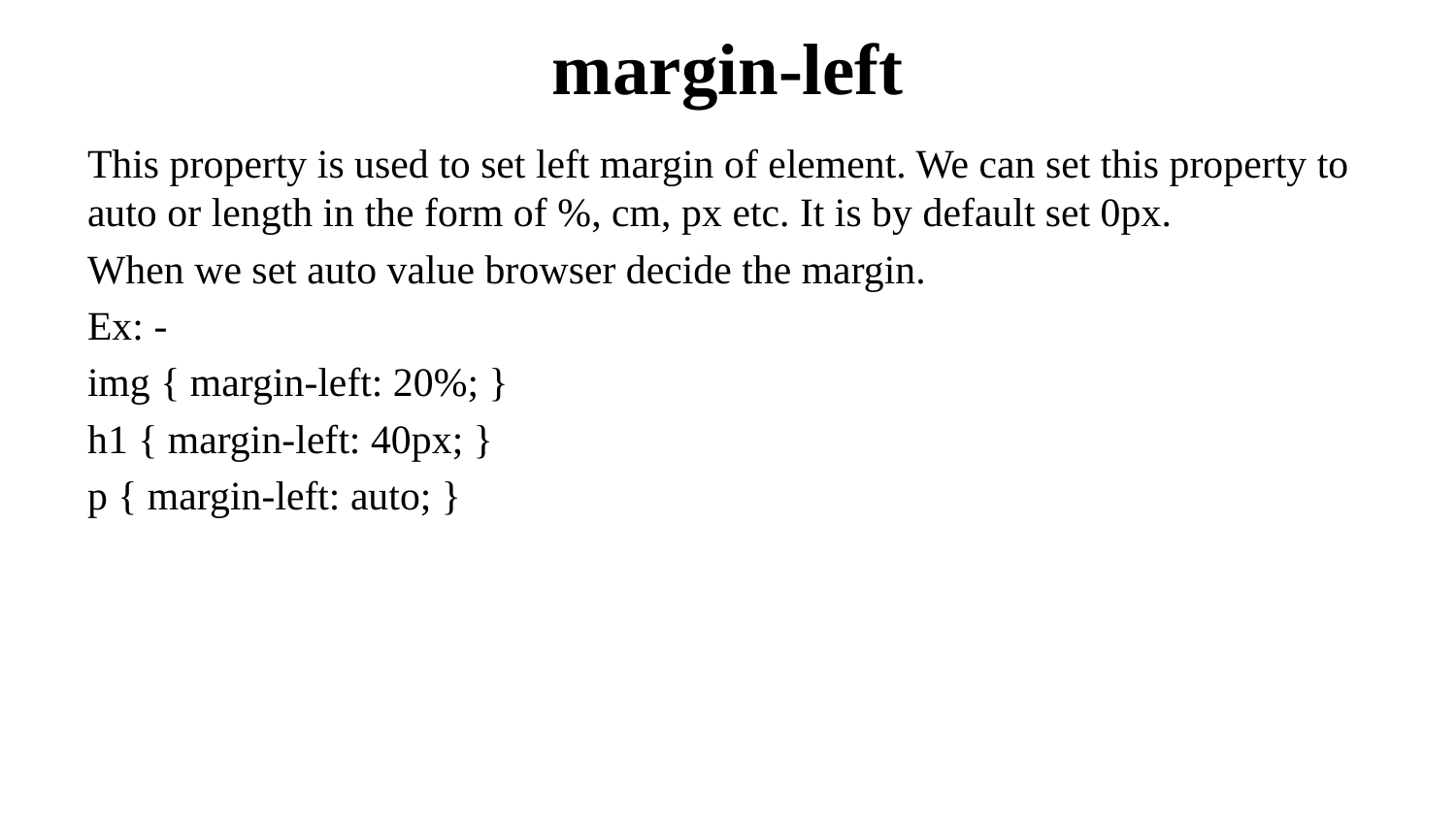

# margin-left
This property is used to set left margin of element. We can set this property to auto or length in the form of %, cm, px etc. It is by default set 0px.
When we set auto value browser decide the margin.
Ex: -
img { margin-left: 20%; }
h1 { margin-left: 40px; }
p { margin-left: auto; }